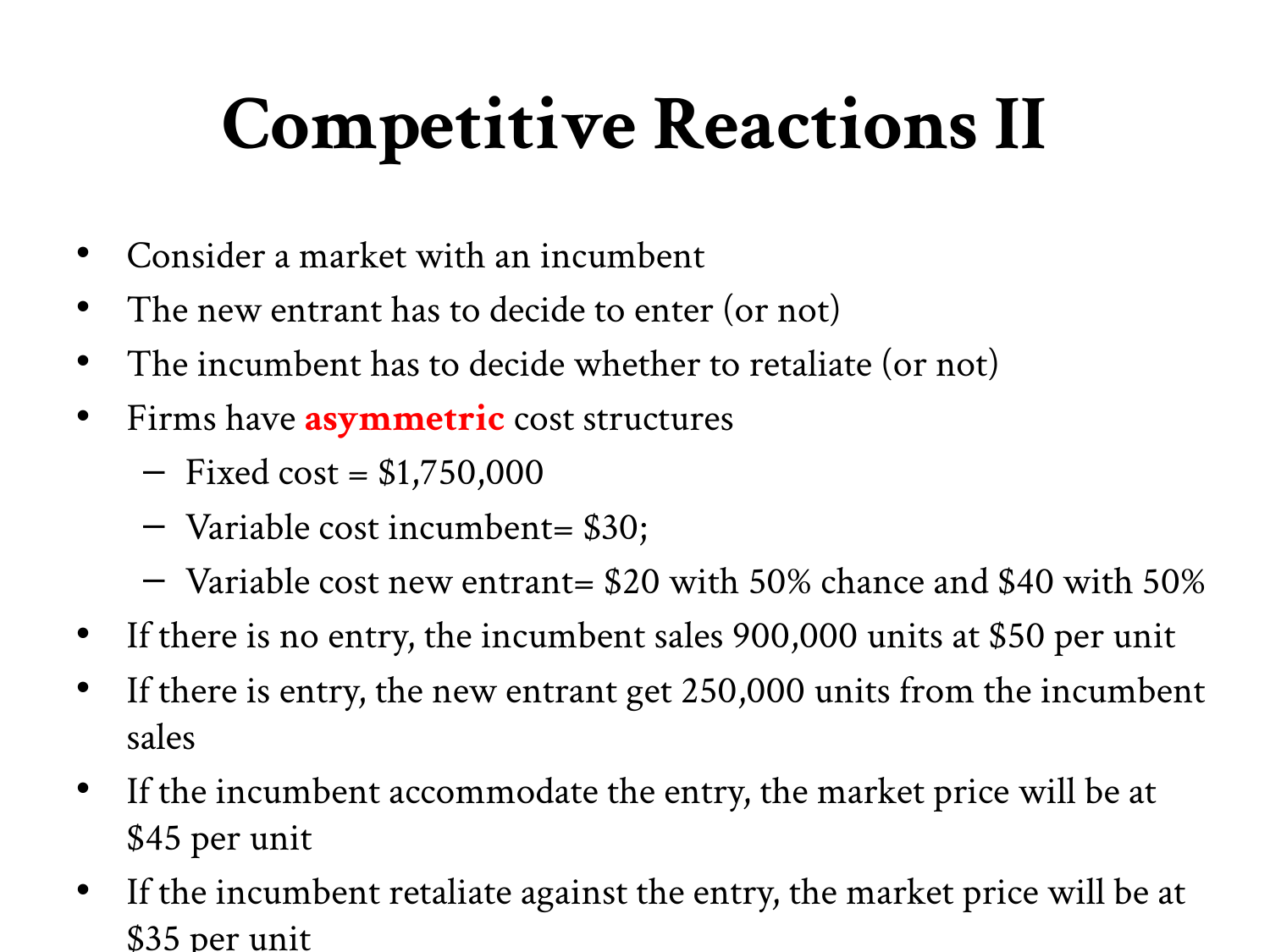

# Competitive Reactions II
Consider a market with an incumbent
The new entrant has to decide to enter (or not)
The incumbent has to decide whether to retaliate (or not)
Firms have asymmetric cost structures
Fixed cost = $1,750,000
Variable cost incumbent= $30;
Variable cost new entrant= $20 with 50% chance and $40 with 50%
If there is no entry, the incumbent sales 900,000 units at $50 per unit
If there is entry, the new entrant get 250,000 units from the incumbent sales
If the incumbent accommodate the entry, the market price will be at $45 per unit
If the incumbent retaliate against the entry, the market price will be at $35 per unit